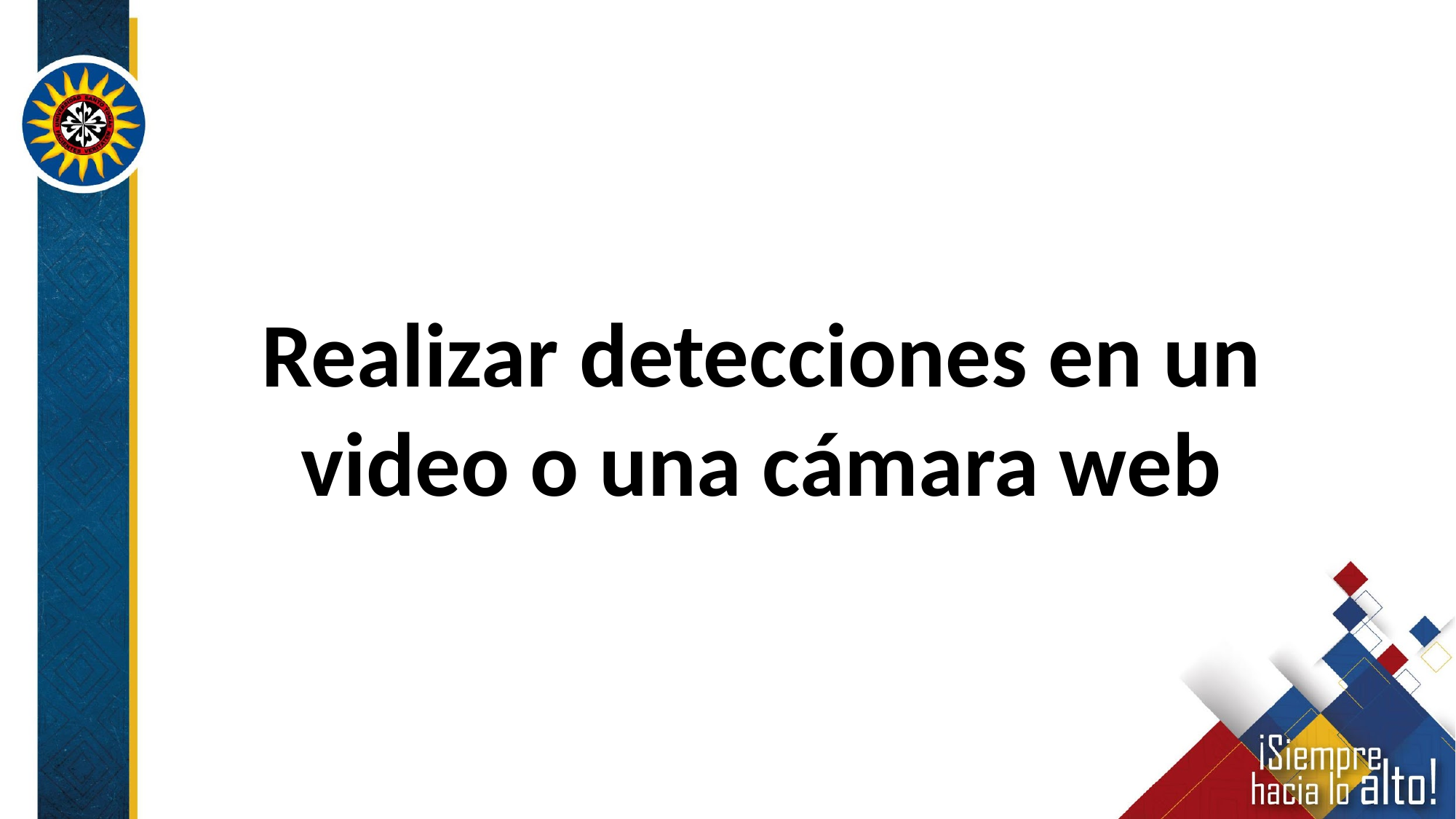

Realizar detecciones en un video o una cámara web